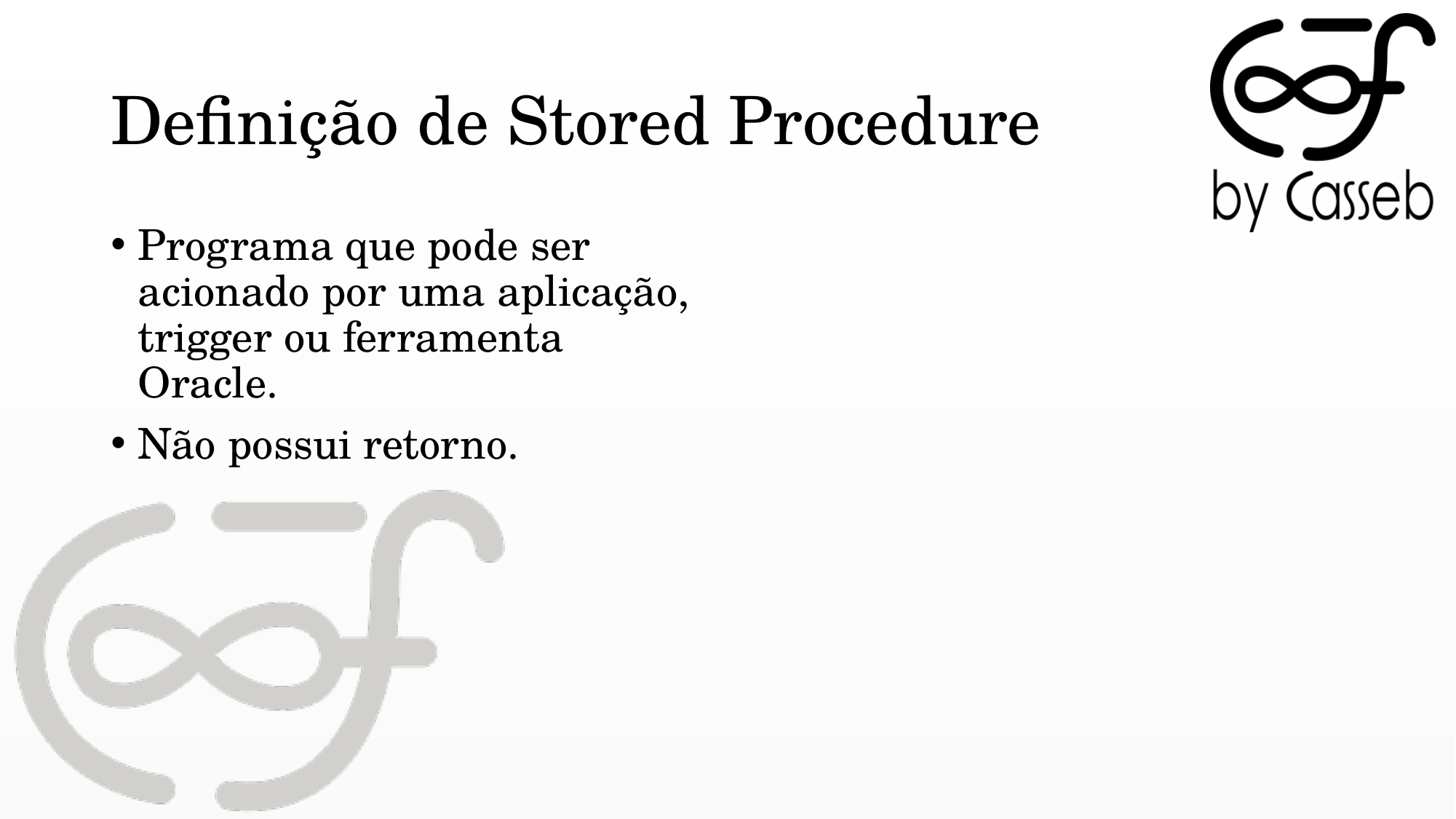

# Definição de Stored Procedure
Programa que pode ser acionado por uma aplicação, trigger ou ferramenta Oracle.
Não possui retorno.